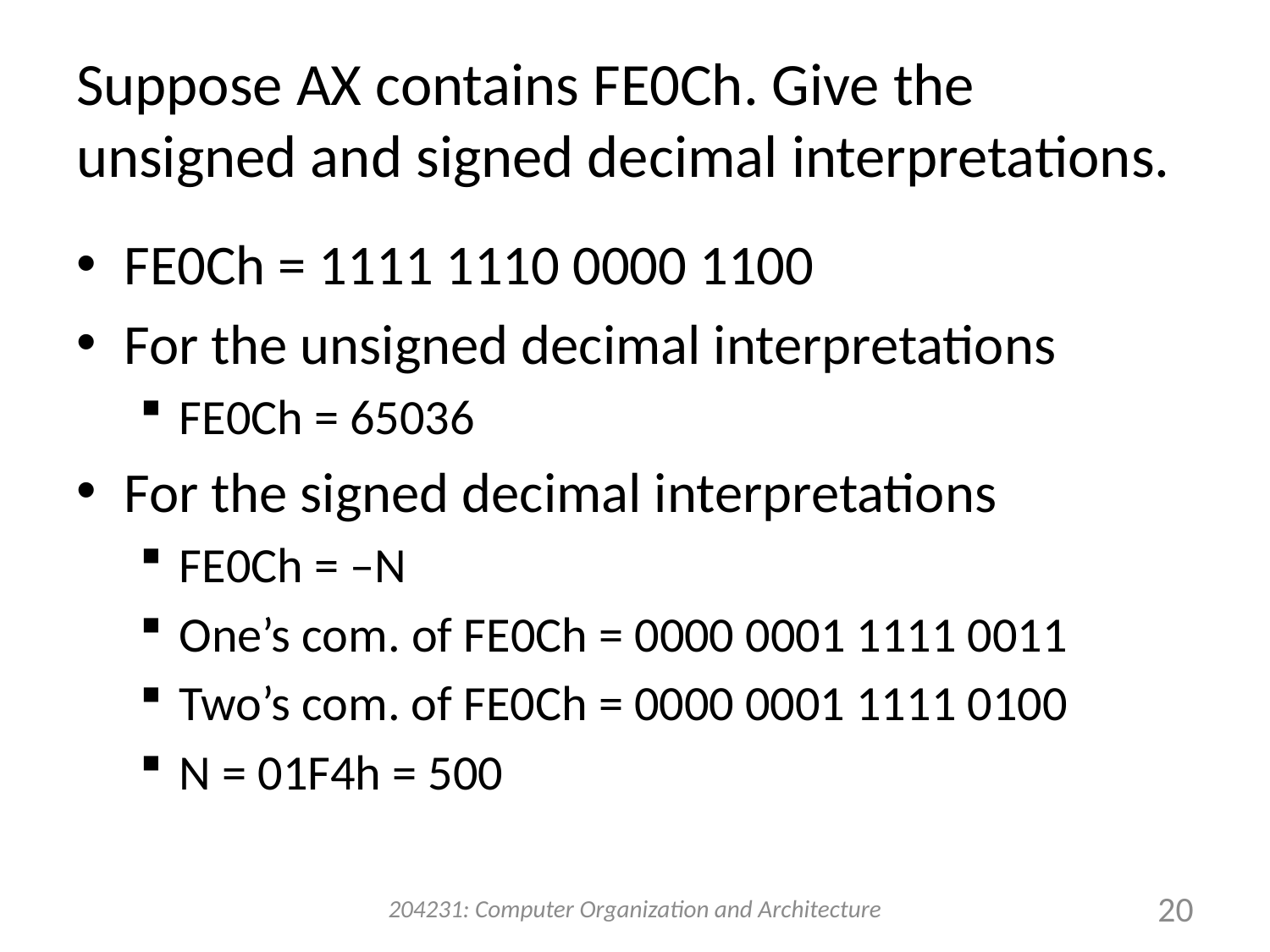

# Suppose AX contains FE0Ch. Give the unsigned and signed decimal interpretations.
FE0Ch = 1111 1110 0000 1100
For the unsigned decimal interpretations
FE0Ch = 65036
For the signed decimal interpretations
FE0Ch = –N
One’s com. of FE0Ch = 0000 0001 1111 0011
Two’s com. of FE0Ch = 0000 0001 1111 0100
N = 01F4h = 500

204231: Computer Organization and Architecture
20